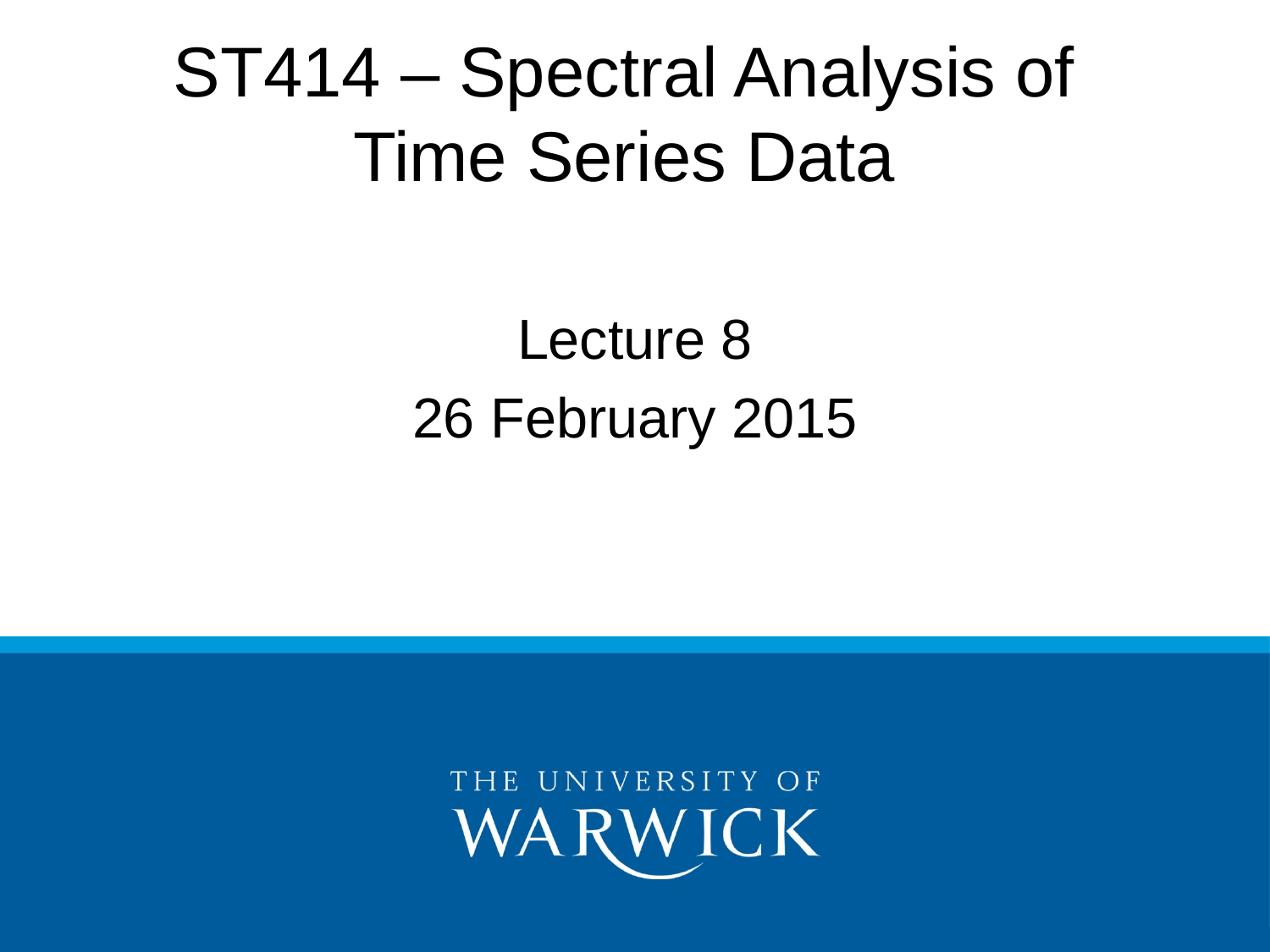

# ST414 – Spectral Analysis of Time Series Data
Lecture 8
26 February 2015